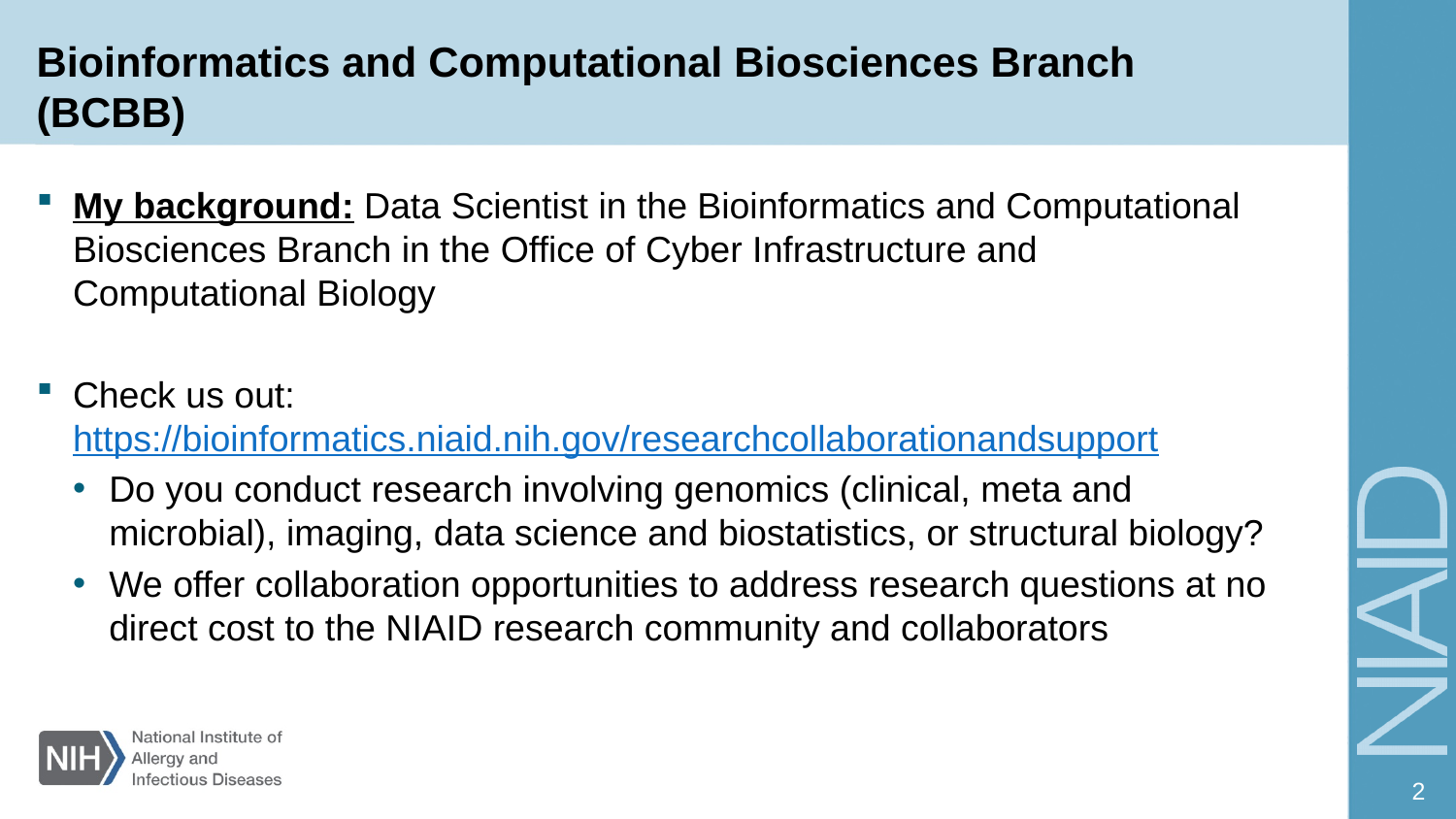

# Bioinformatics and Computational Biosciences Branch (BCBB)
My background: Data Scientist in the Bioinformatics and Computational Biosciences Branch in the Office of Cyber Infrastructure and Computational Biology

Check us out: https://bioinformatics.niaid.nih.gov/researchcollaborationandsupport
Do you conduct research involving genomics (clinical, meta and microbial), imaging, data science and biostatistics, or structural biology?
We offer collaboration opportunities to address research questions at no direct cost to the NIAID research community and collaborators
2